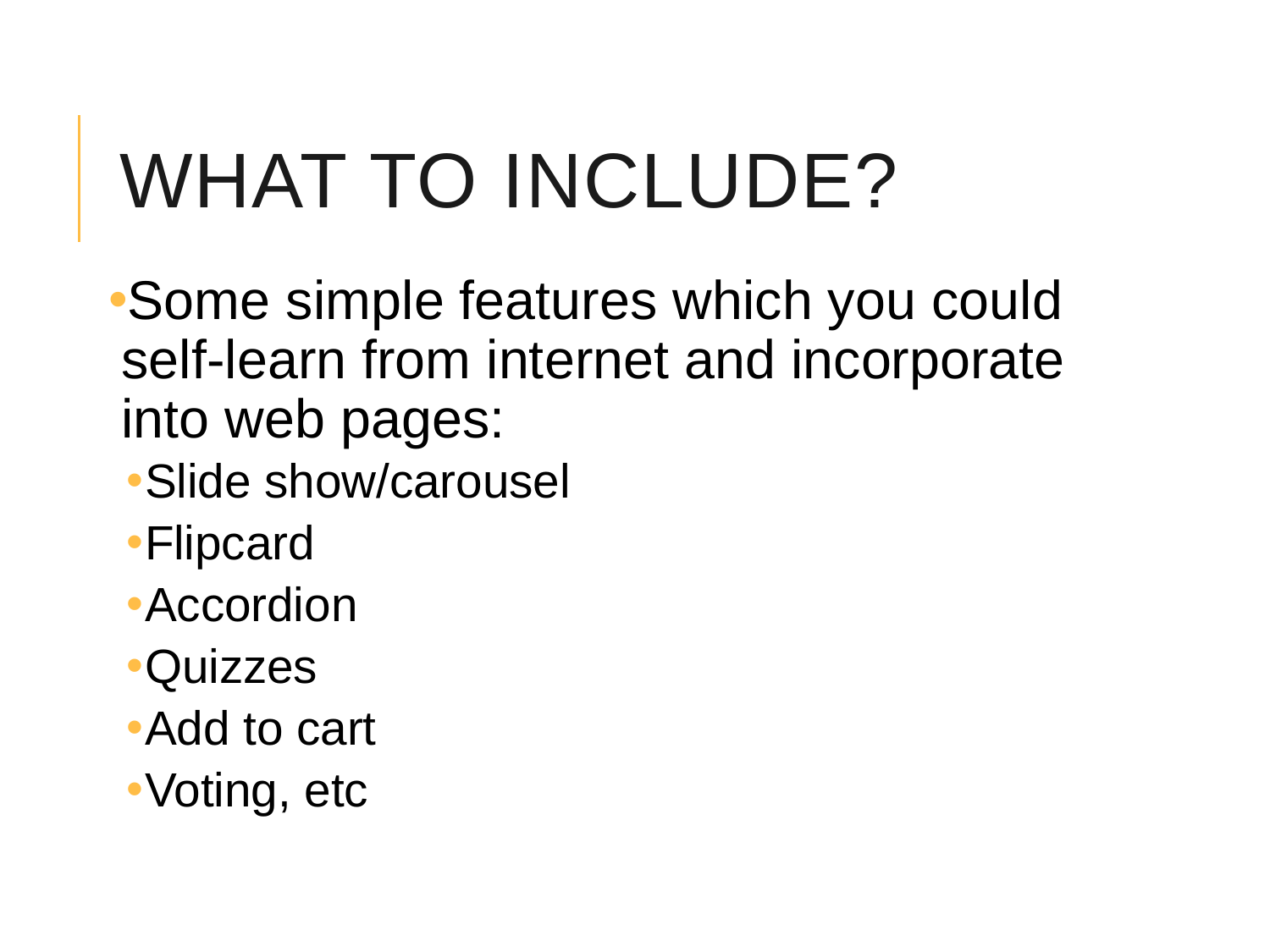

# What to include?
Some simple features which you could self-learn from internet and incorporate into web pages:
Slide show/carousel
Flipcard
Accordion
Quizzes
Add to cart
Voting, etc